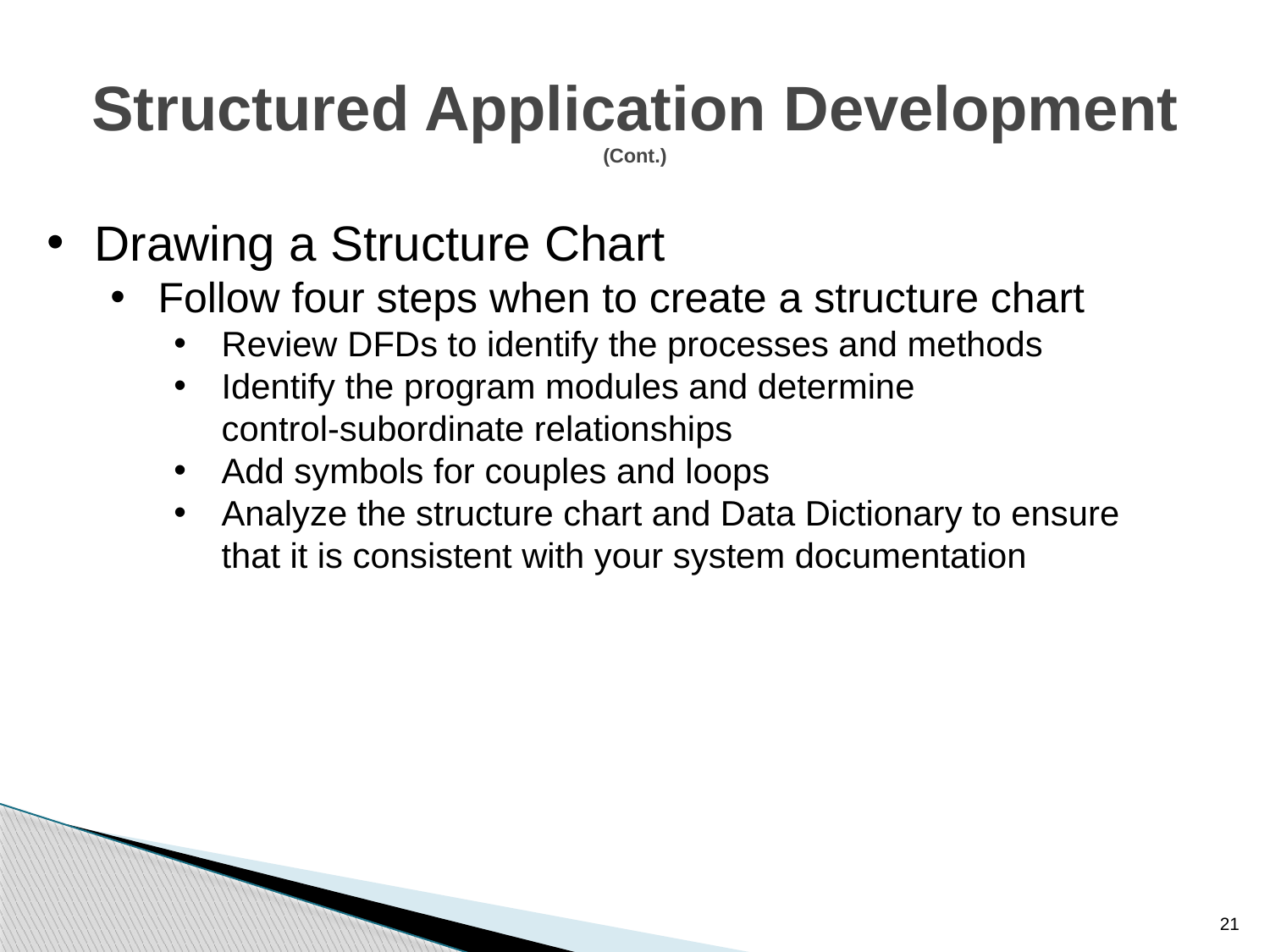

# Structured Application Development (Cont.)
Drawing a Structure Chart
Follow four steps when to create a structure chart
Review DFDs to identify the processes and methods
Identify the program modules and determine
control-subordinate relationships
Add symbols for couples and loops
Analyze the structure chart and Data Dictionary to ensure that it is consistent with your system documentation
21